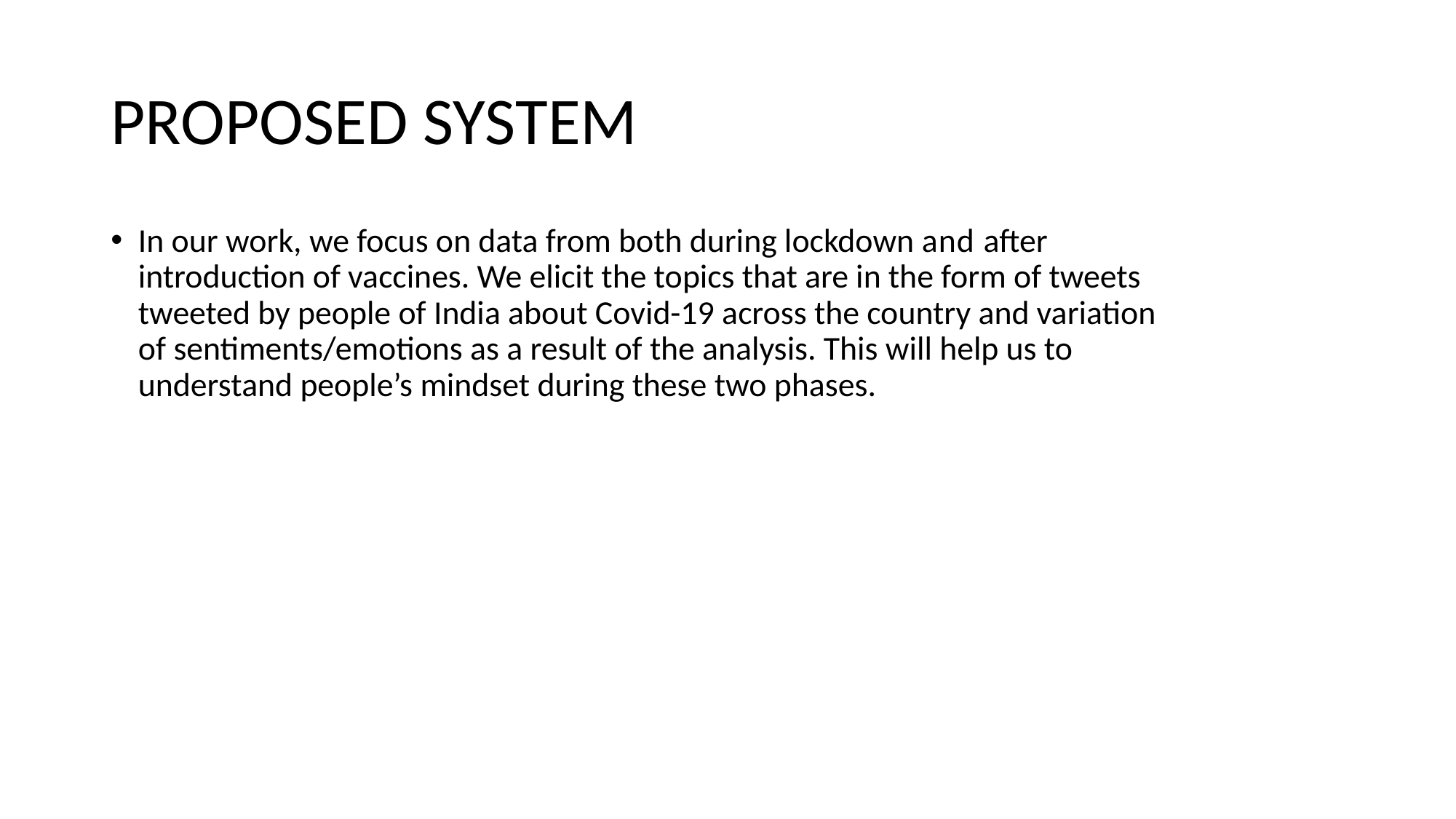

# PROPOSED SYSTEM
In our work, we focus on data from both during lockdown and after introduction of vaccines. We elicit the topics that are in the form of tweets tweeted by people of India about Covid-19 across the country and variation of sentiments/emotions as a result of the analysis. This will help us to understand people’s mindset during these two phases.